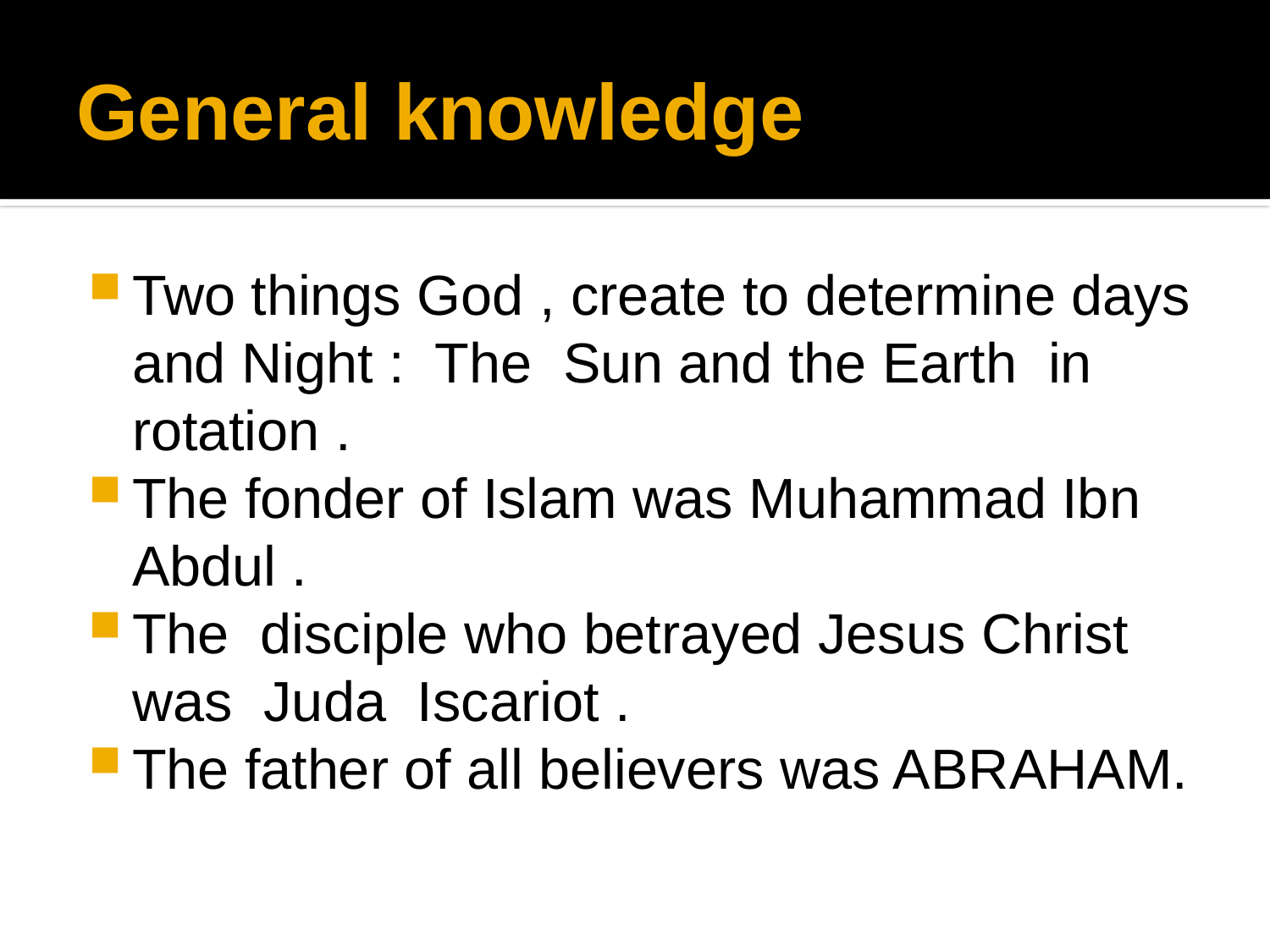

# General knowledge
Two things God , create to determine days and Night :  The  Sun and the Earth  in rotation .
The fonder of Islam was Muhammad Ibn Abdul .
The  disciple who betrayed Jesus Christ was  Juda  Iscariot .
The father of all believers was ABRAHAM.